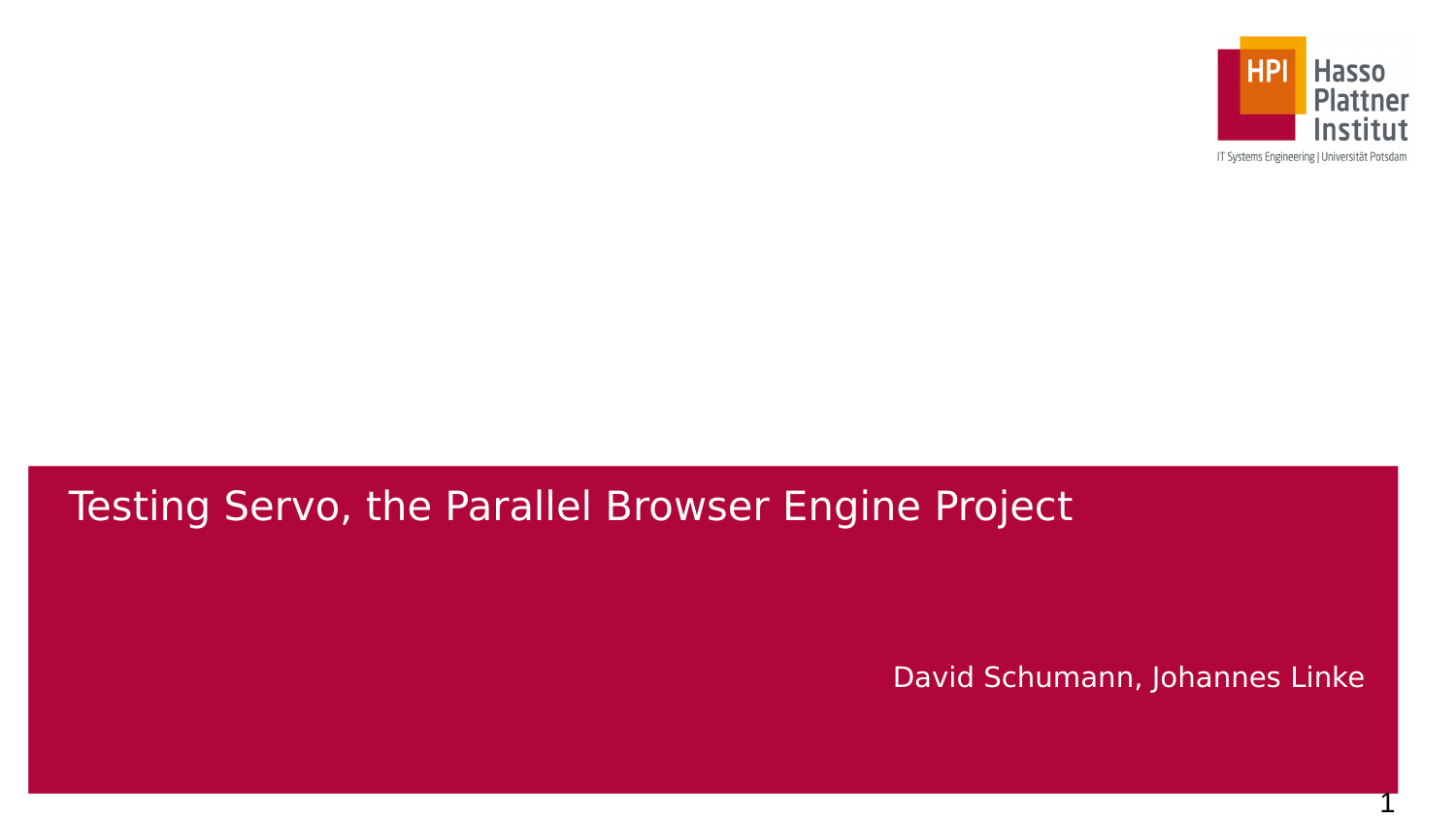

Testing Servo, the Parallel Browser Engine Project
#
David Schumann, Johannes Linke
1